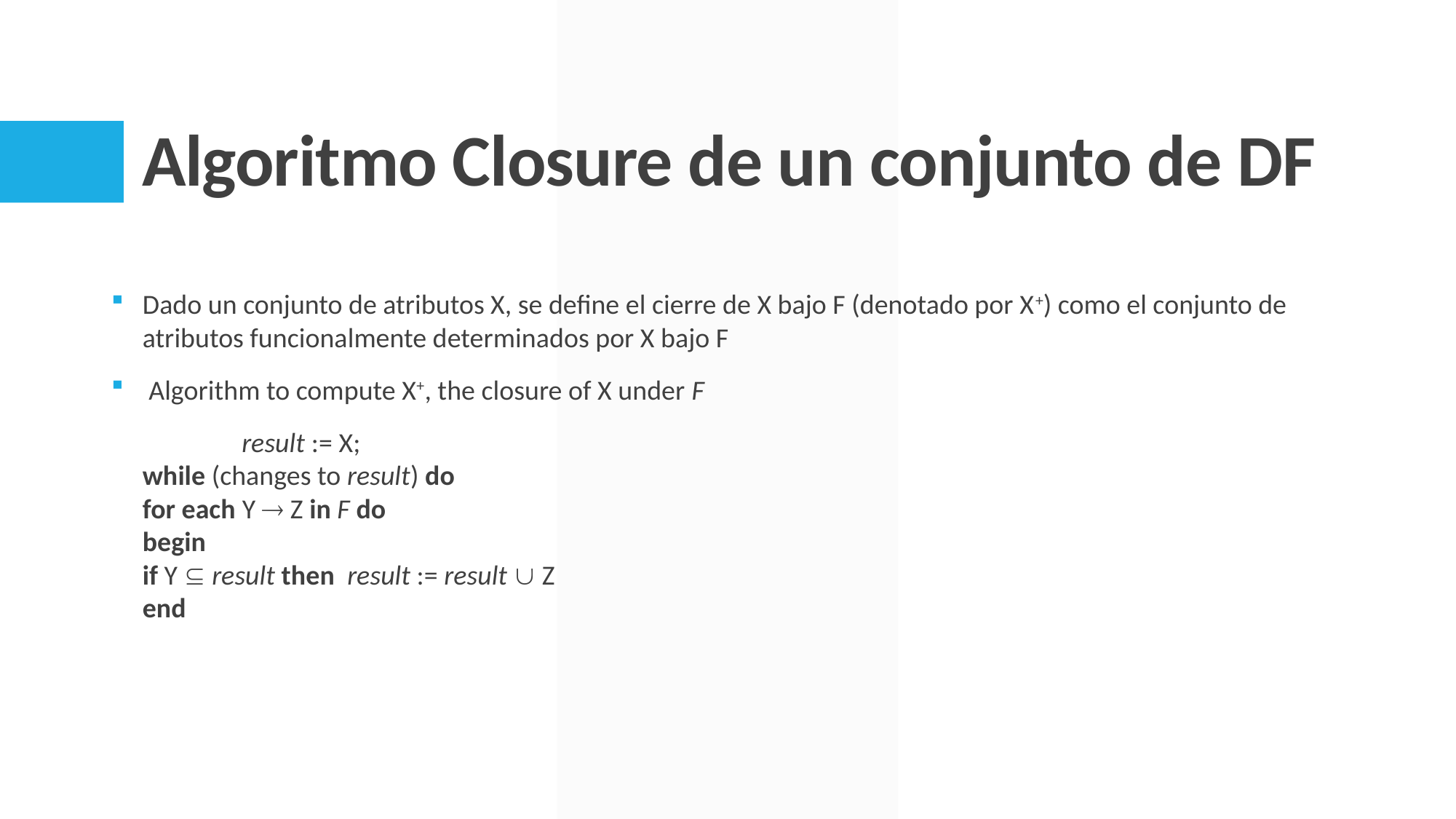

# Algoritmo Closure de un conjunto de DF
Dado un conjunto de atributos X, se define el cierre de X bajo F (denotado por X+) como el conjunto de atributos funcionalmente determinados por X bajo F
 Algorithm to compute X+, the closure of X under F
      	result := X;
	while (changes to result) do
		for each Y → Z in F do
			begin
				if Y ⊆ result then  result := result ∪ Z
			end